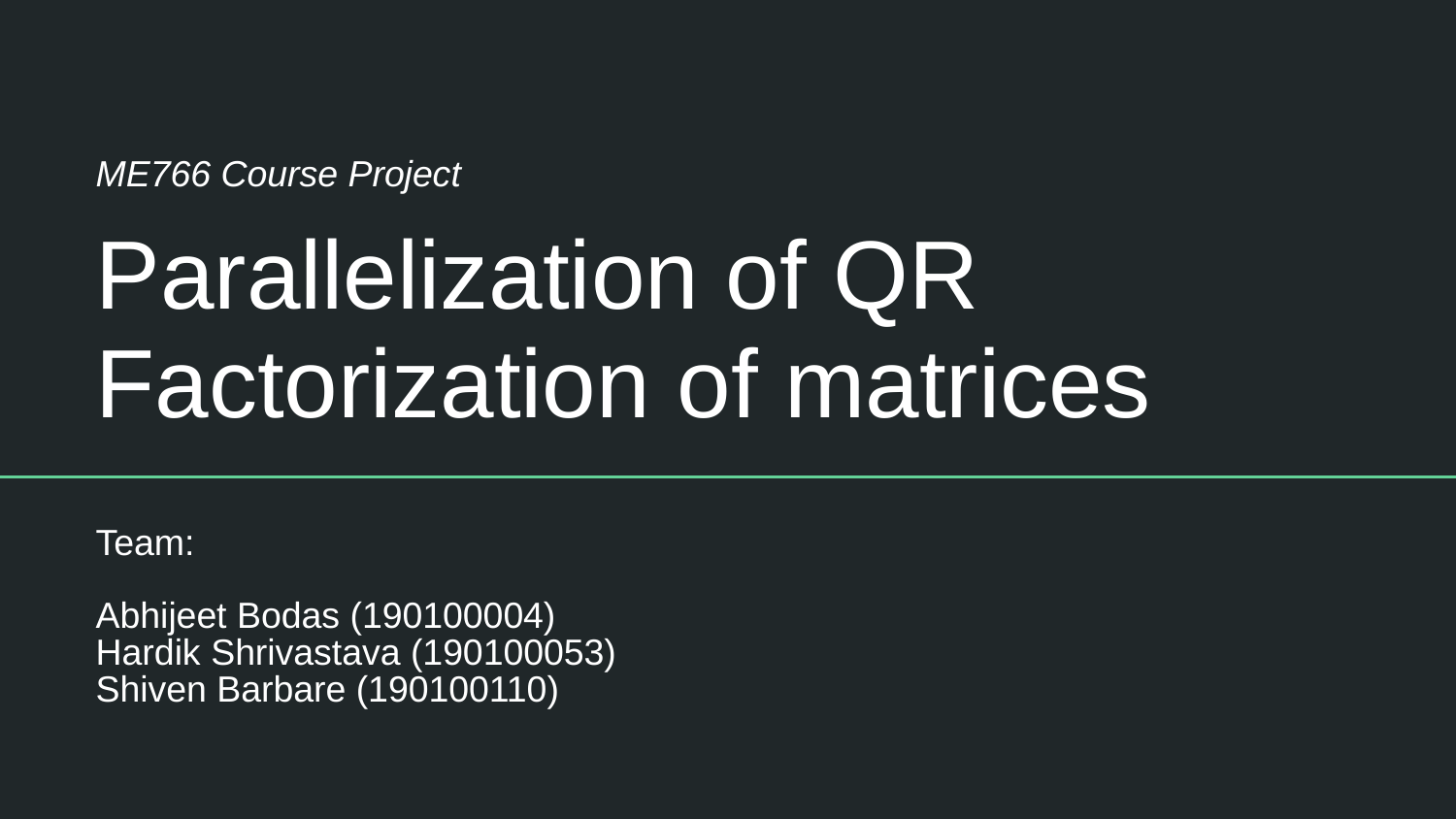

ME766 Course Project
# Parallelization of QR Factorization of matrices
Team:

Abhijeet Bodas (190100004)
Hardik Shrivastava (190100053)
Shiven Barbare (190100110)